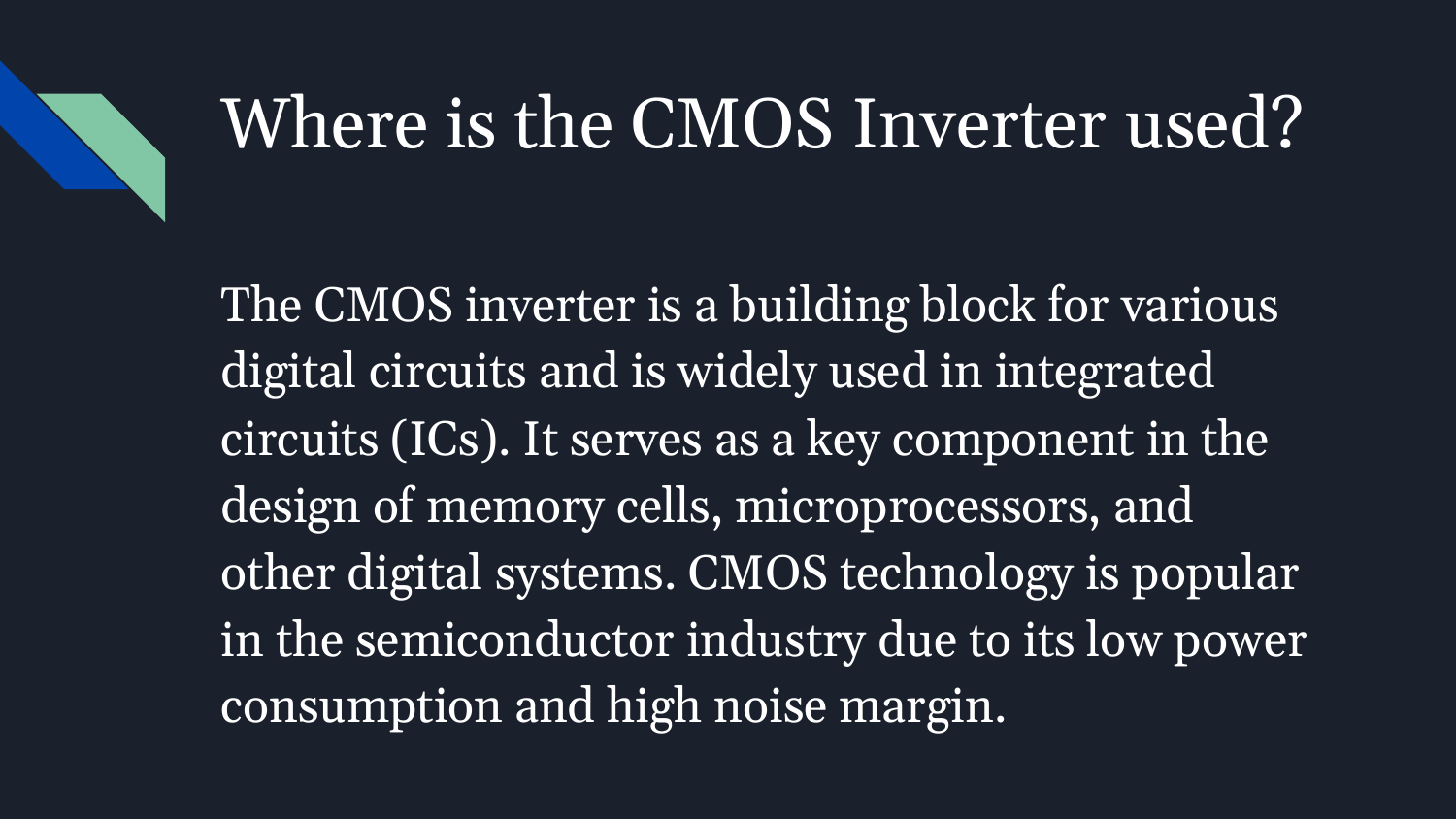

# Where is the CMOS Inverter used?
The CMOS inverter is a building block for various digital circuits and is widely used in integrated circuits (ICs). It serves as a key component in the design of memory cells, microprocessors, and other digital systems. CMOS technology is popular in the semiconductor industry due to its low power consumption and high noise margin.